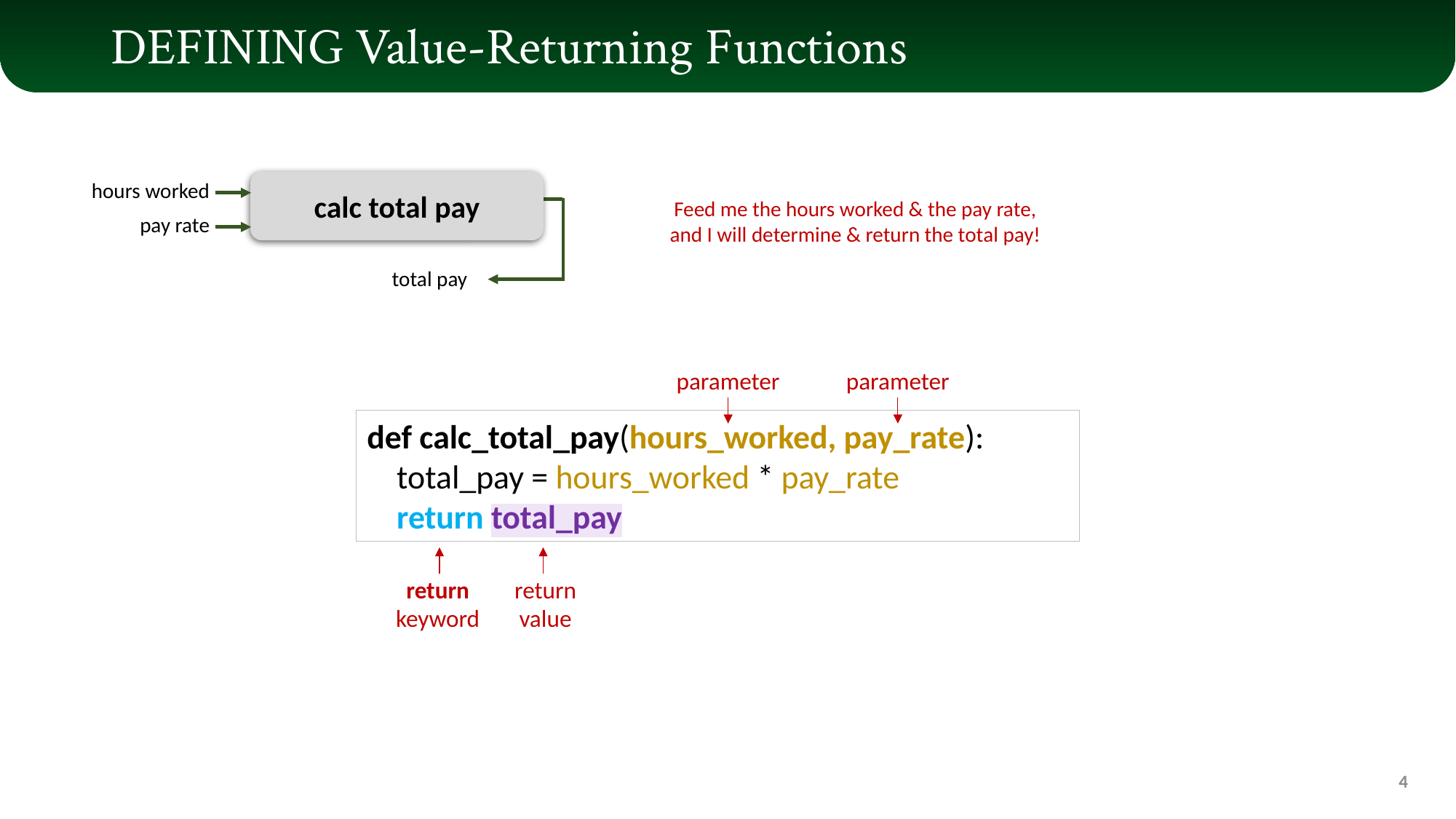

# DEFINING Value-Returning Functions
hours worked
calc total pay
pay rate
total pay
Feed me the hours worked & the pay rate, and I will determine & return the total pay!
parameter
parameter
def calc_total_pay(hours_worked, pay_rate):
    total_pay = hours_worked * pay_rate
    return total_pay
return
keyword
return
value
4